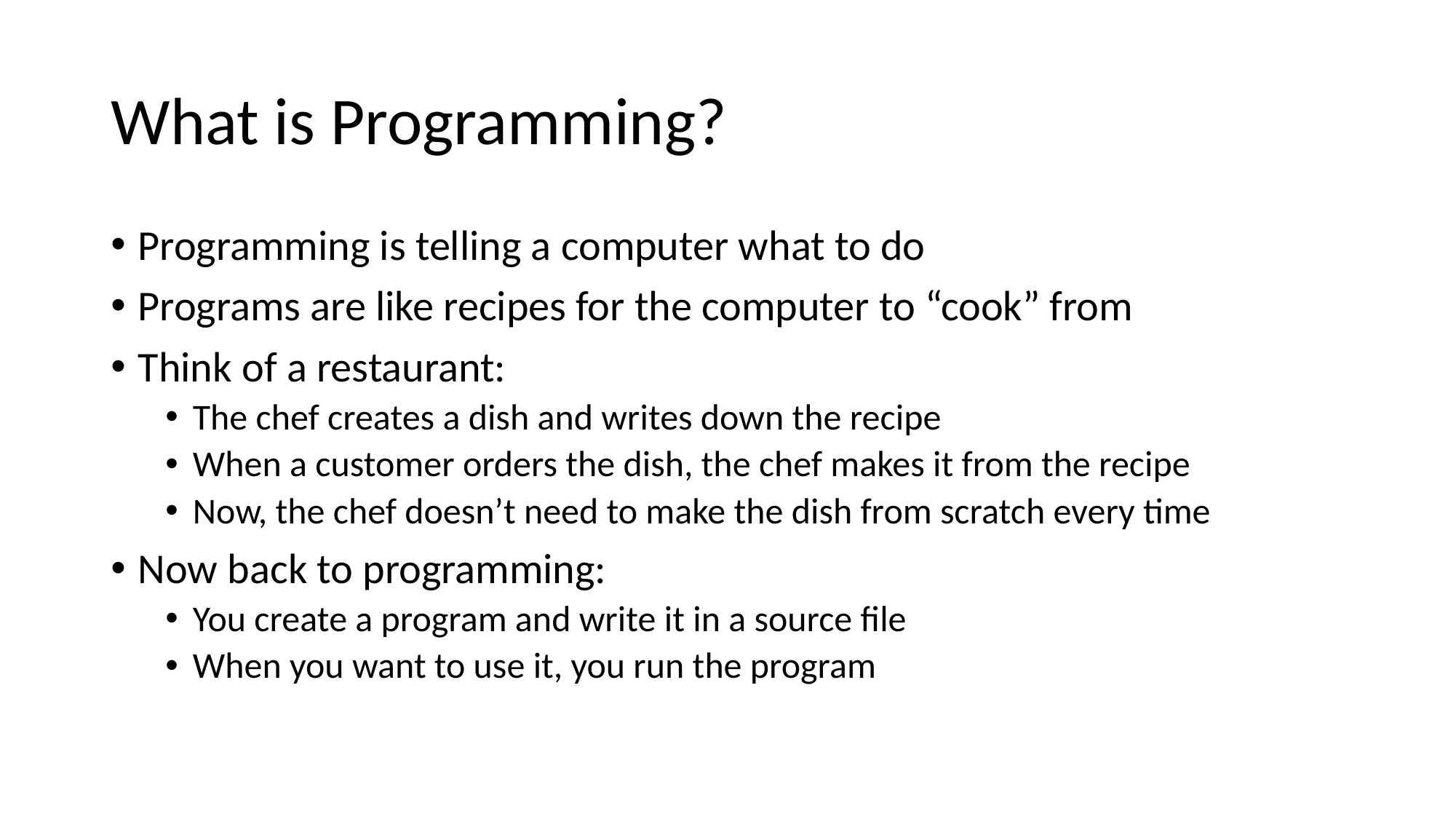

# What is Programming?
Programming is telling a computer what to do
Programs are like recipes for the computer to “cook” from
Think of a restaurant:
The chef creates a dish and writes down the recipe
When a customer orders the dish, the chef makes it from the recipe
Now, the chef doesn’t need to make the dish from scratch every time
Now back to programming:
You create a program and write it in a source file
When you want to use it, you run the program